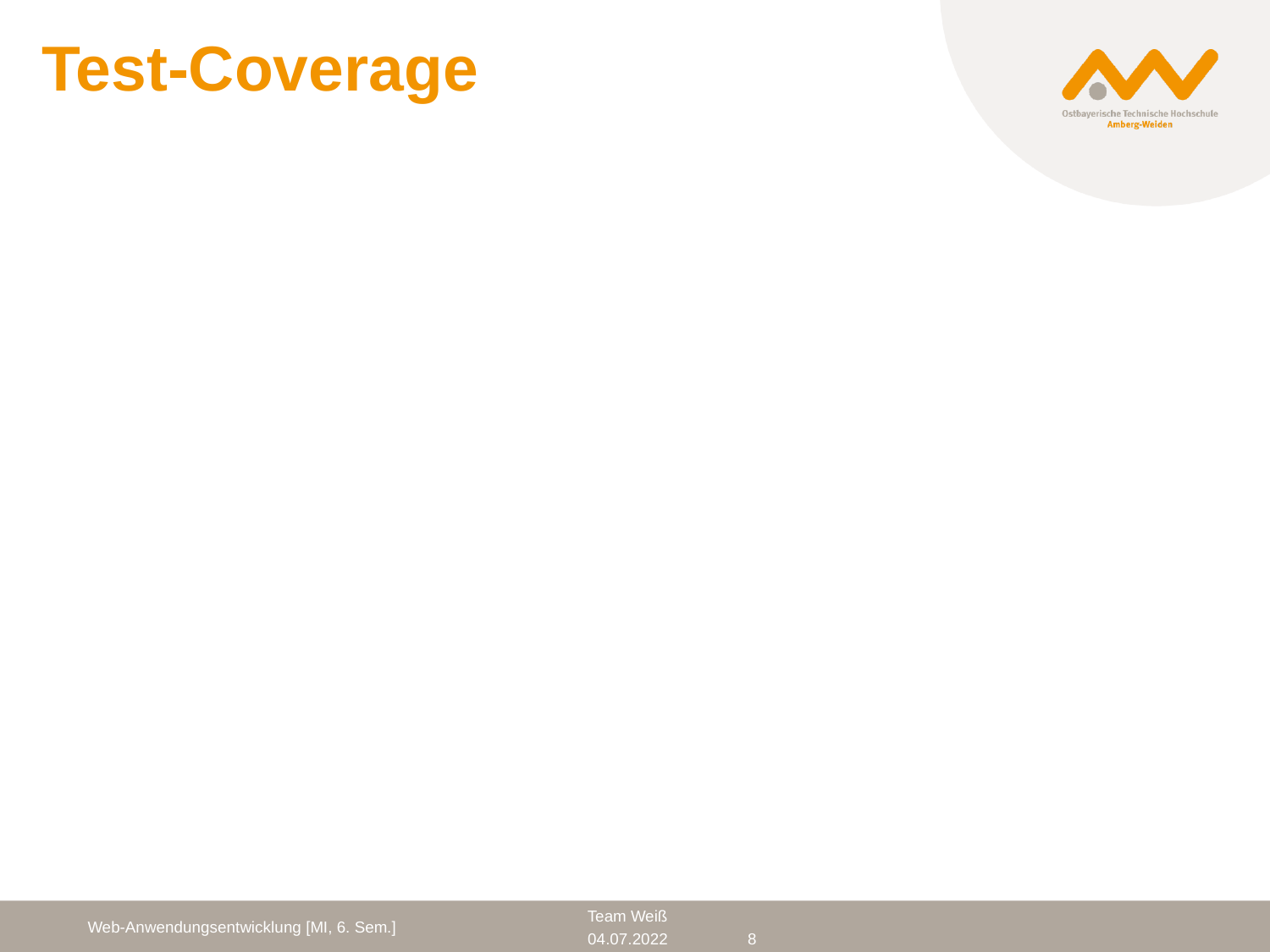

# Test-Coverage

Web-Anwendungsentwicklung [MI, 6. Sem.]
8
04.07.2022